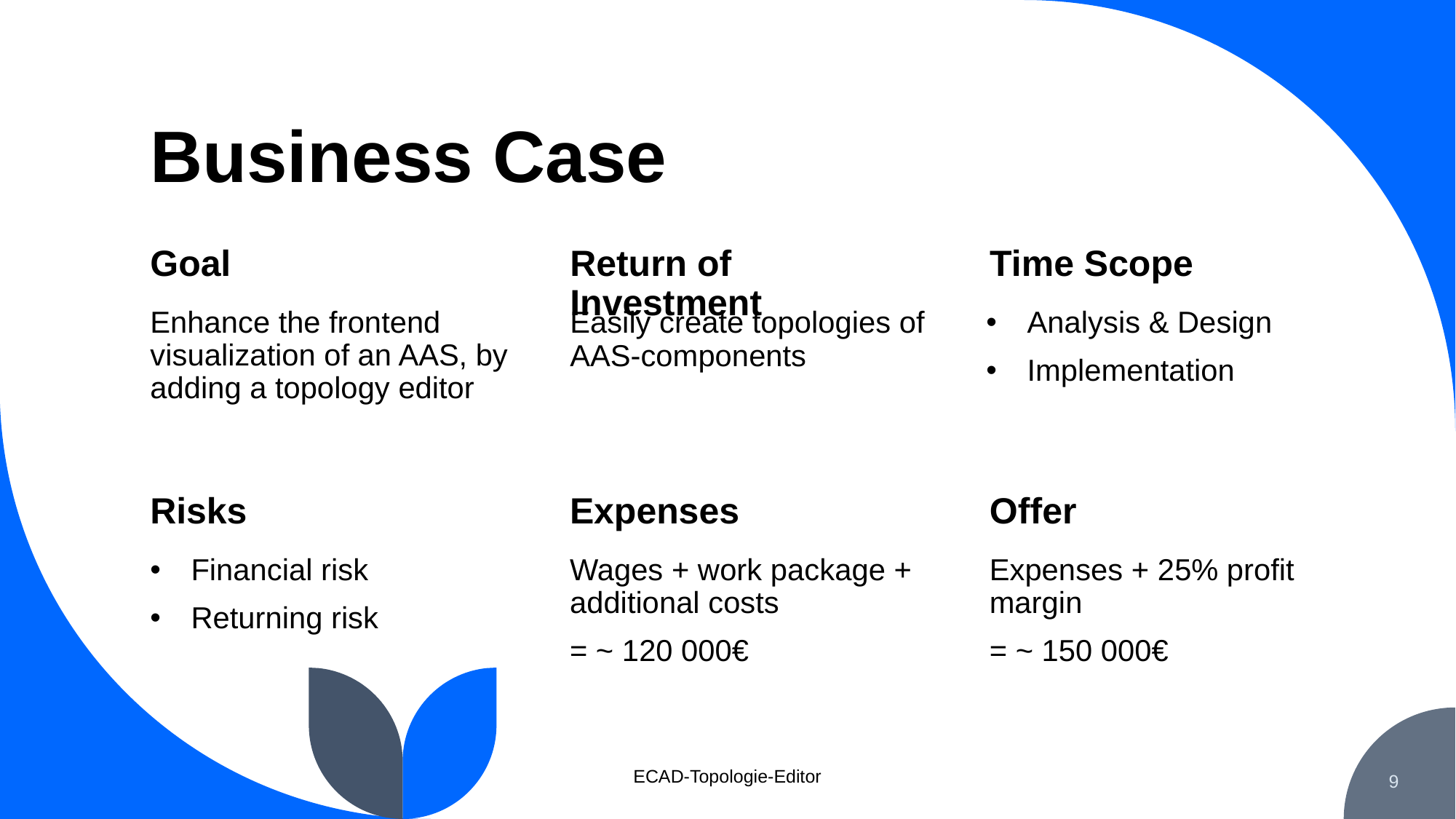

# Business Case
Goal
Return of Investment
Time Scope
Enhance the frontend visualization of an AAS, by adding a topology editor

Easily create topologies of AAS-components

Analysis & Design
Implementation
Risks
Expenses
Offer
Financial risk
Returning risk

Wages + work package + additional costs
= ~ 120 000€

Expenses + 25% profit margin
= ~ 150 000€
ECAD-Topologie-Editor
9